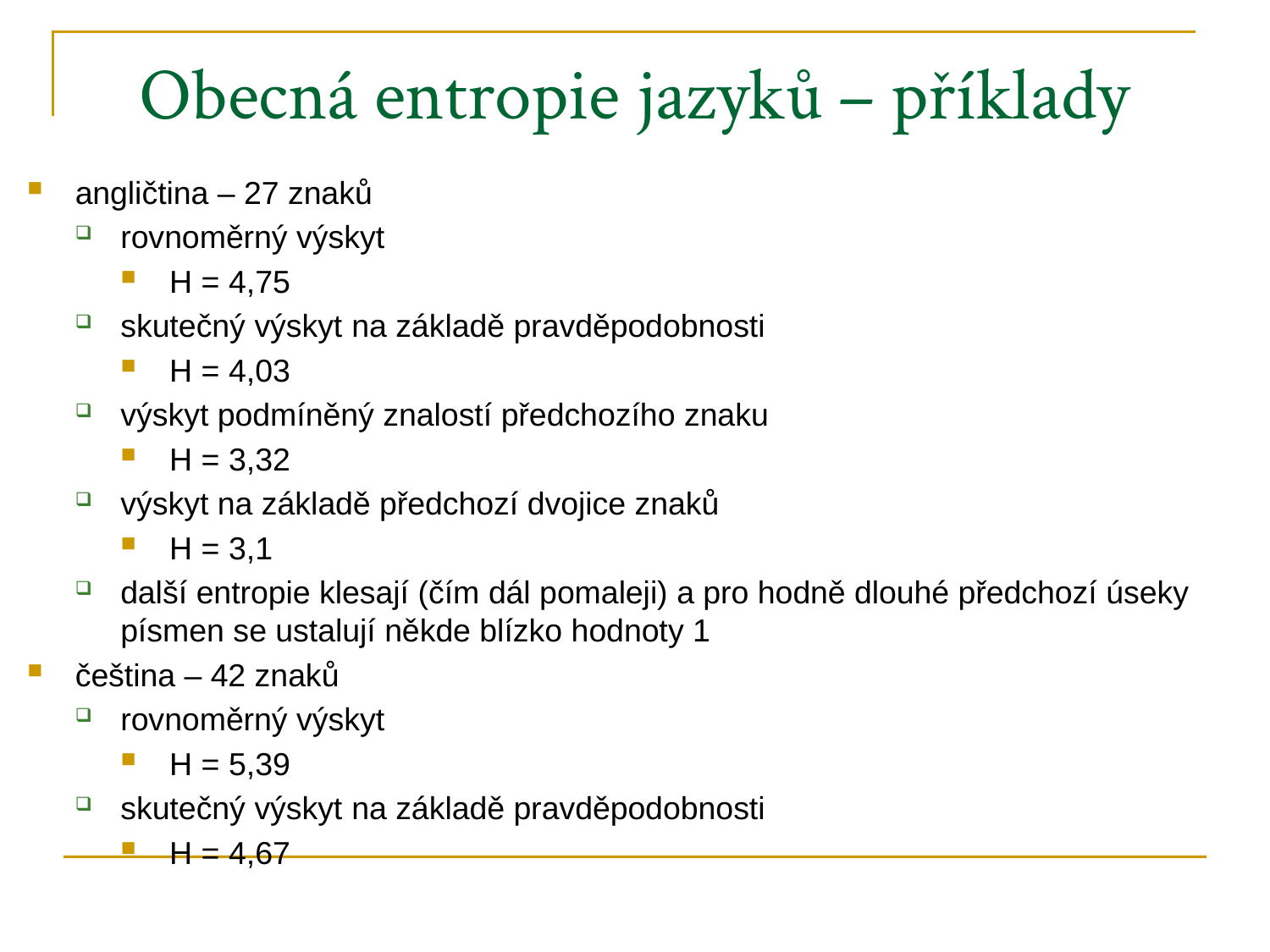

# Obecná entropie jazyků – příklady
angličtina – 27 znaků
rovnoměrný výskyt
H = 4,75
skutečný výskyt na základě pravděpodobnosti
H = 4,03
výskyt podmíněný znalostí předchozího znaku
H = 3,32
výskyt na základě předchozí dvojice znaků
H = 3,1
další entropie klesají (čím dál pomaleji) a pro hodně dlouhé předchozí úseky písmen se ustalují někde blízko hodnoty 1
čeština – 42 znaků
rovnoměrný výskyt
H = 5,39
skutečný výskyt na základě pravděpodobnosti
H = 4,67